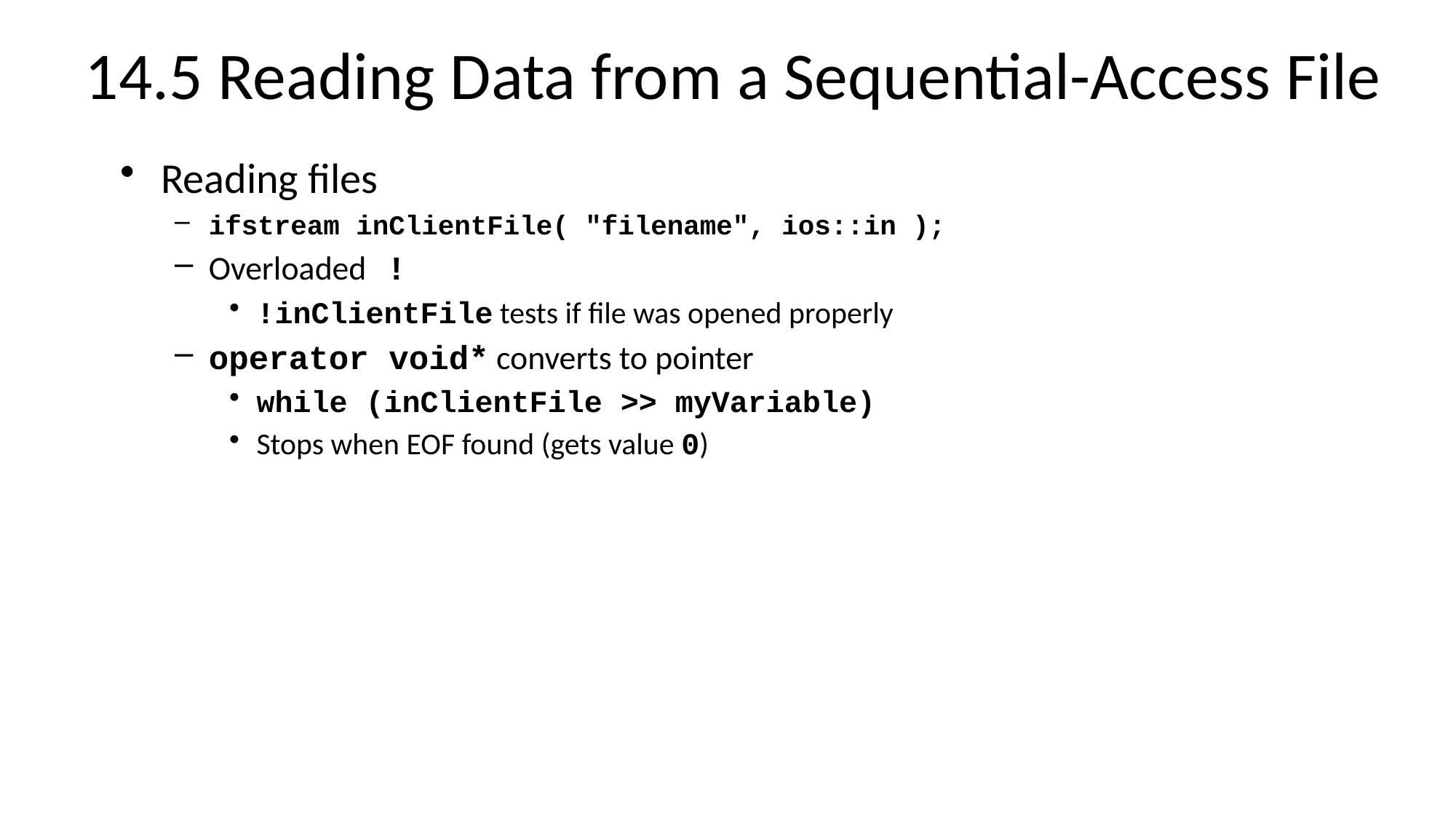

# 14.5 Reading Data from a Sequential-Access File
Reading files
ifstream inClientFile( "filename", ios::in );
Overloaded !
!inClientFile tests if file was opened properly
operator void* converts to pointer
while (inClientFile >> myVariable)
Stops when EOF found (gets value 0)